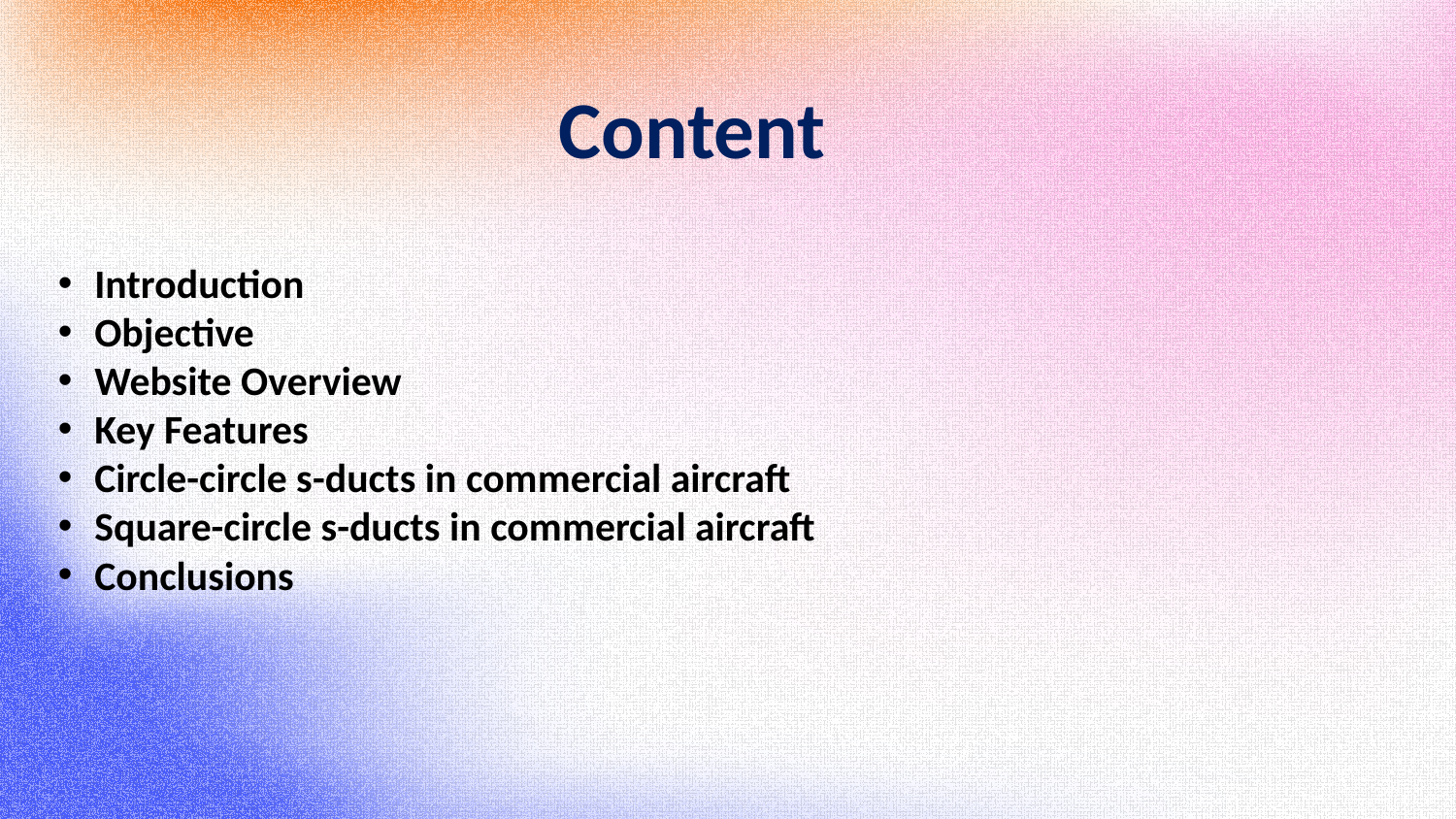

# Content

Introduction
Objective
Website Overview
Key Features
Circle-circle s-ducts in commercial aircraft
Square-circle s-ducts in commercial aircraft
Conclusions